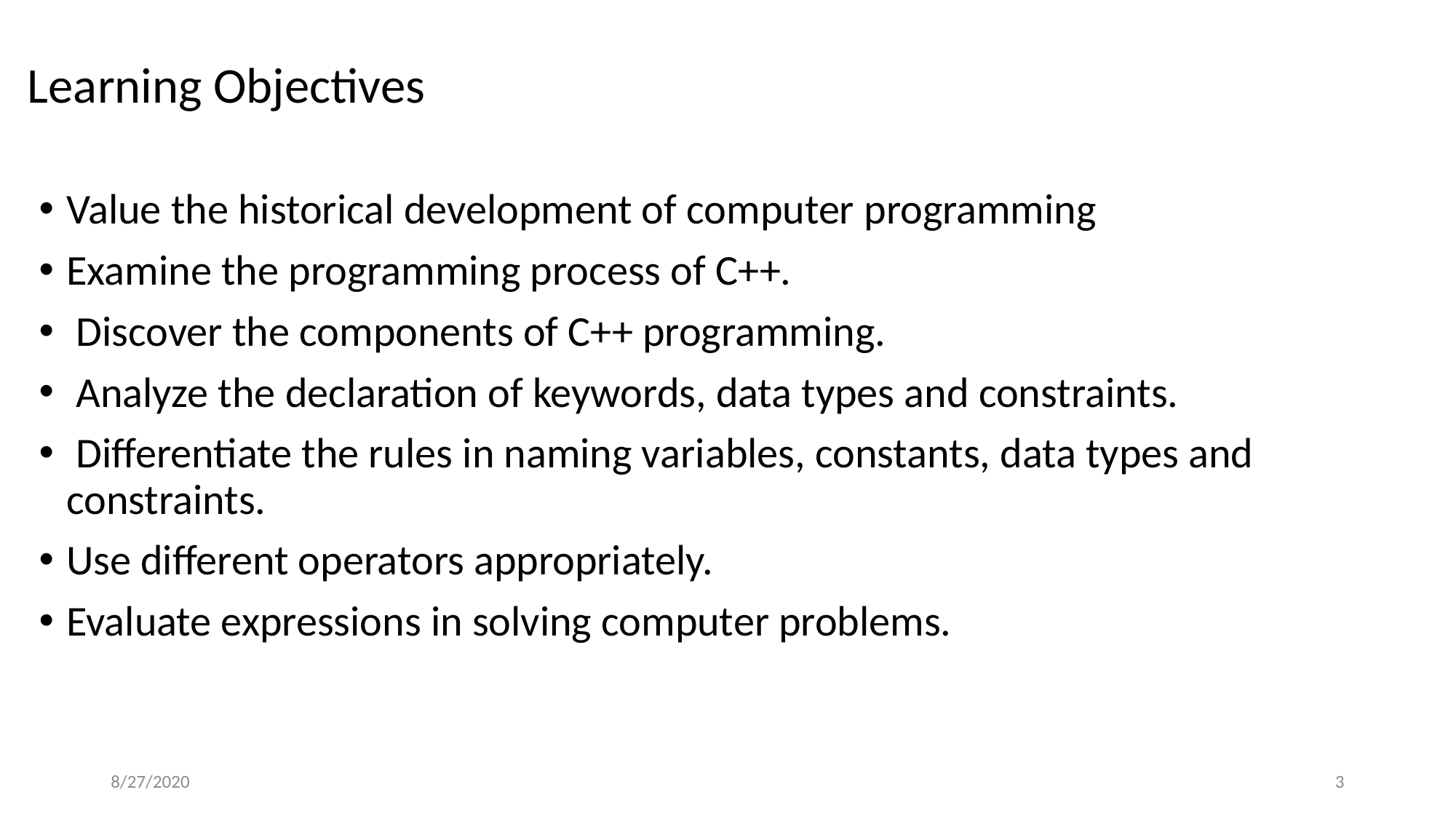

# Learning Objectives
Value the historical development of computer programming
Examine the programming process of C++.
 Discover the components of C++ programming.
 Analyze the declaration of keywords, data types and constraints.
 Differentiate the rules in naming variables, constants, data types and constraints.
Use different operators appropriately.
Evaluate expressions in solving computer problems.

3
8/27/2020